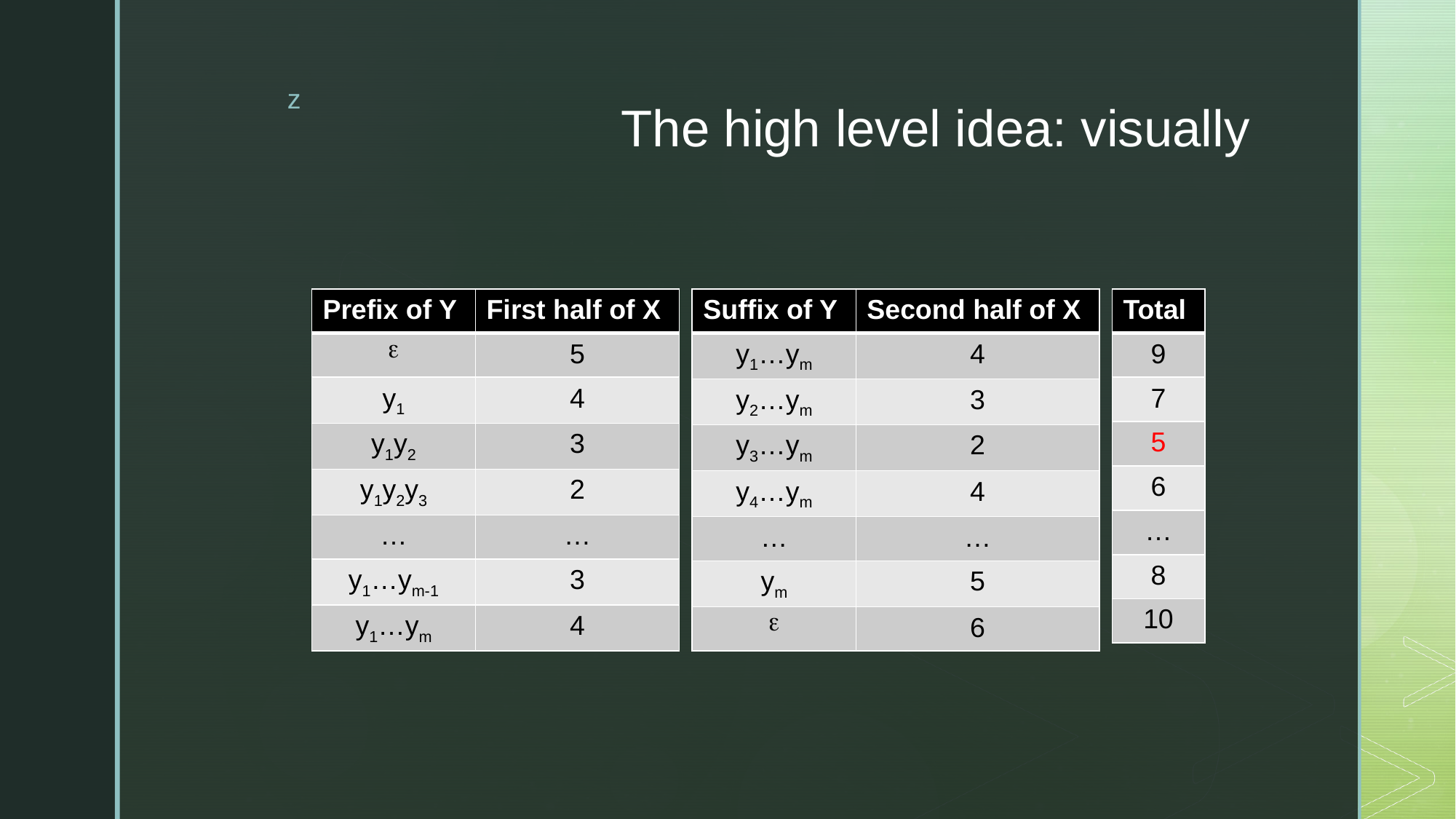

# The high level idea: visually
| Prefix of Y | First half of X |
| --- | --- |
| ε | 5 |
| y1 | 4 |
| y1y2 | 3 |
| y1y2y3 | 2 |
| … | … |
| y1…ym-1 | 3 |
| y1…ym | 4 |
| Suffix of Y | Second half of X |
| --- | --- |
| y1…ym | 4 |
| y2…ym | 3 |
| y3…ym | 2 |
| y4…ym | 4 |
| … | … |
| ym | 5 |
| ε | 6 |
| Total |
| --- |
| 9 |
| 7 |
| 5 |
| 6 |
| … |
| 8 |
| 10 |